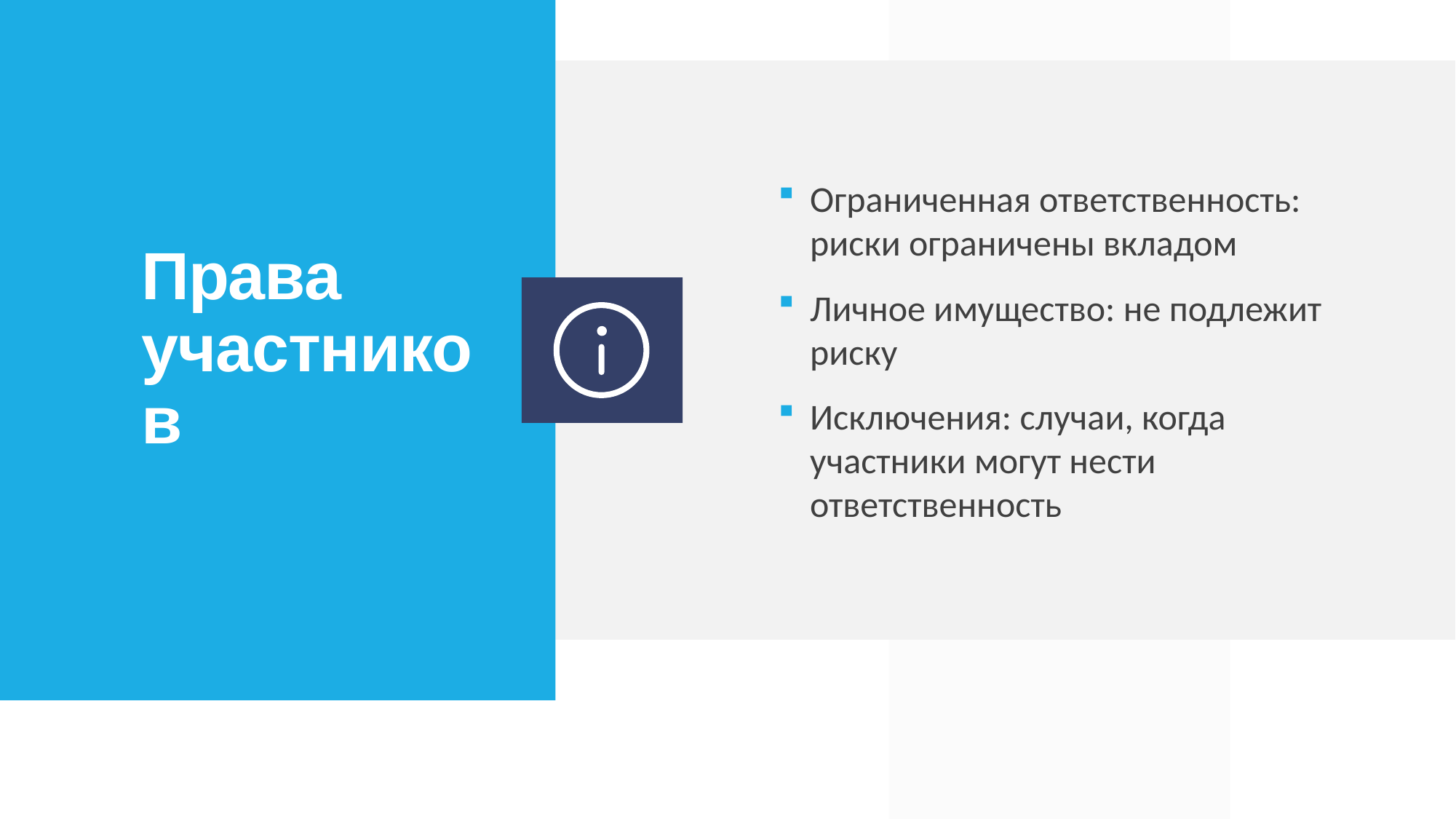

Ограниченная ответственность: риски ограничены вкладом
Личное имущество: не подлежит риску
Исключения: случаи, когда участники могут нести ответственность
# Права участников